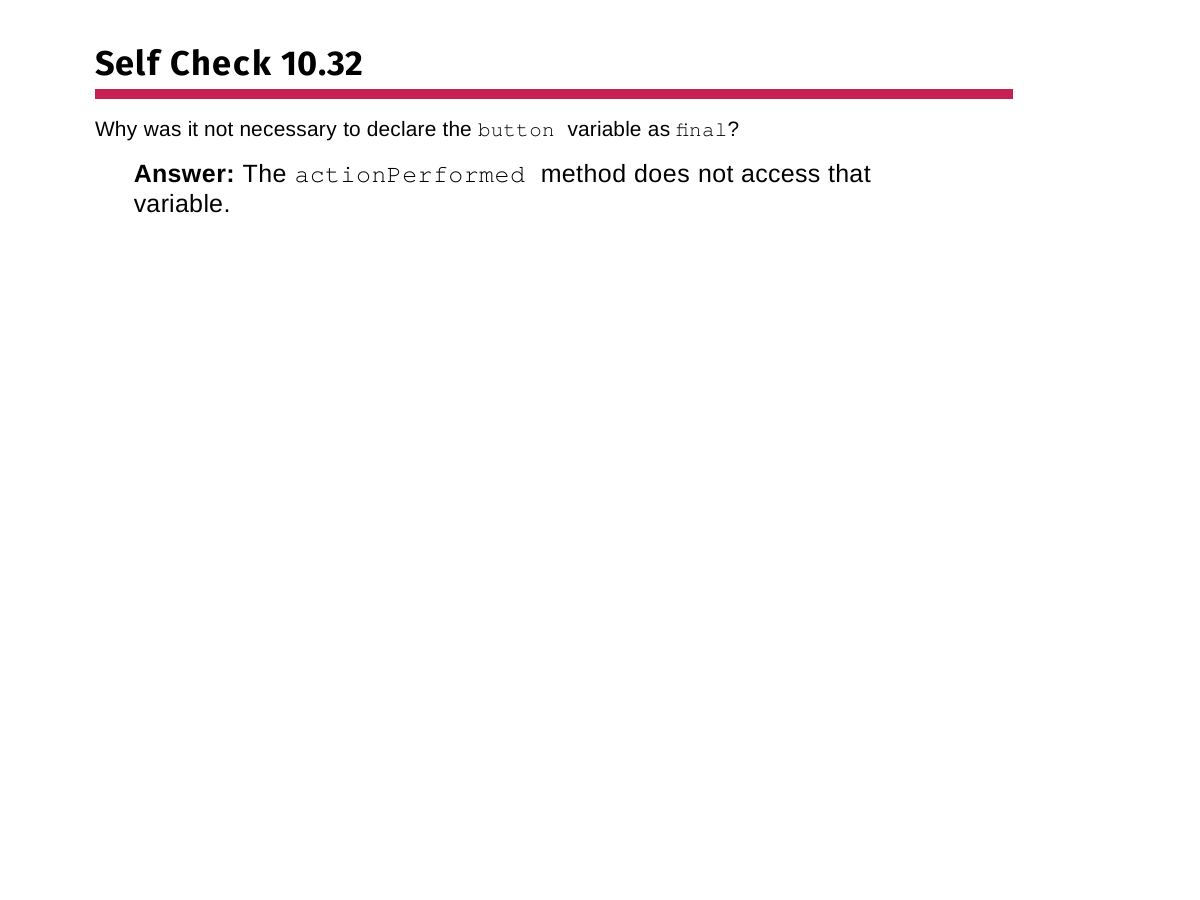

# Self Check 10.32
Why was it not necessary to declare the button variable as final?
Answer: The actionPerformed method does not access that variable.